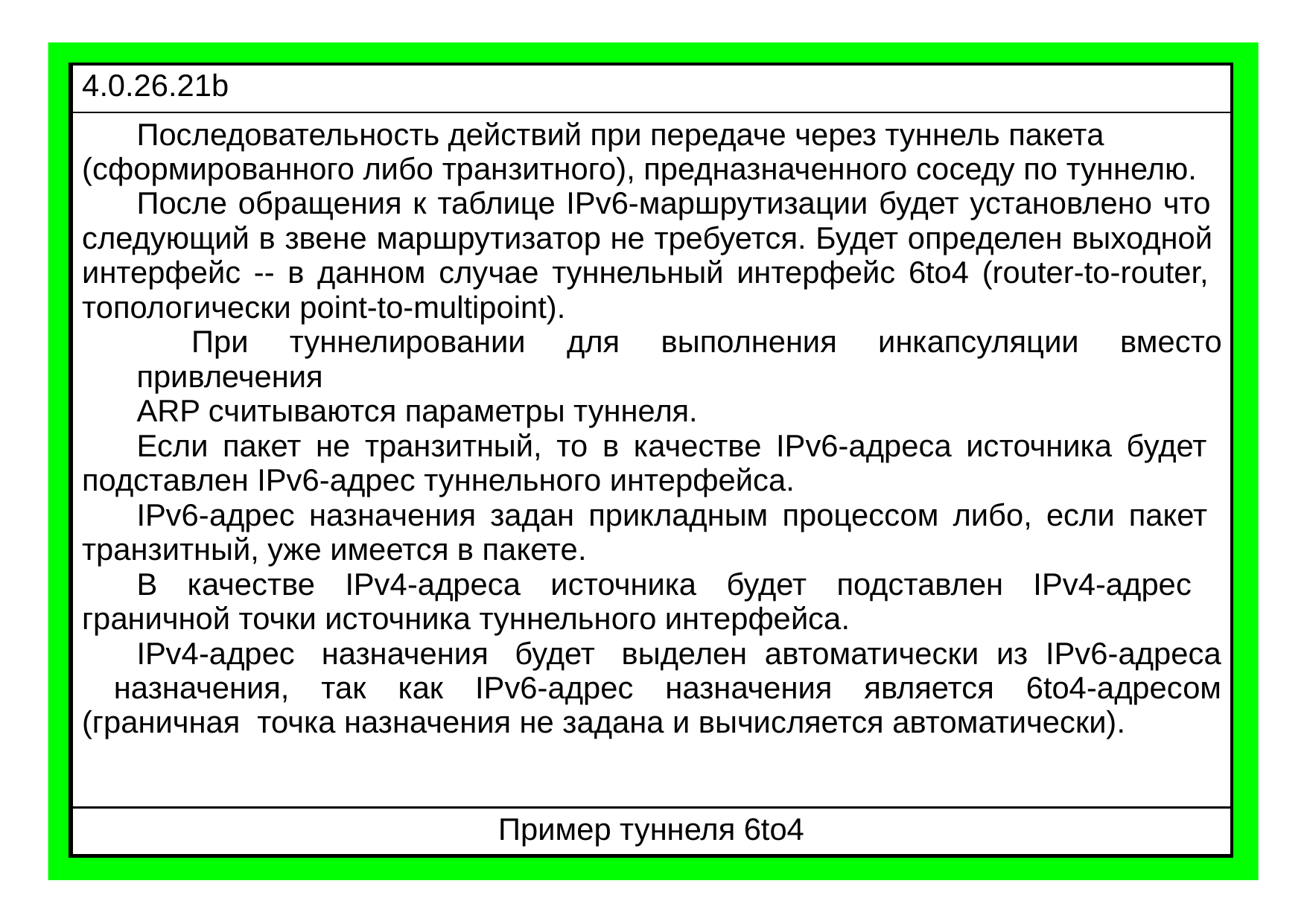

| 4.0.26.21b |
| --- |
| Последовательность действий при передаче через туннель пакета (сформированного либо транзитного), предназначенного соседу по туннелю. После обращения к таблице IPv6-маршрутизации будет установлено что следующий в звене маршрутизатор не требуется. Будет определен выходной интерфейс -- в данном случае туннельный интерфейс 6to4 (router-to-router, топологически point-to-multipoint). При туннелировании для выполнения инкапсуляции вместо привлечения ARP считываются параметры туннеля. Если пакет не транзитный, то в качестве IPv6-адреса источника будет подставлен IPv6-адрес туннельного интерфейса. IPv6-адрес назначения задан прикладным процессом либо, если пакет транзитный, уже имеется в пакете. В качестве IPv4-адреса источника будет подставлен IPv4-адрес граничной точки источника туннельного интерфейса. IPv4-адрес назначения будет выделен автоматически из IPv6-адреса назначения, так как IPv6-адрес назначения является 6to4-адресом (граничная точка назначения не задана и вычисляется автоматически). |
| Пример туннеля 6to4 |